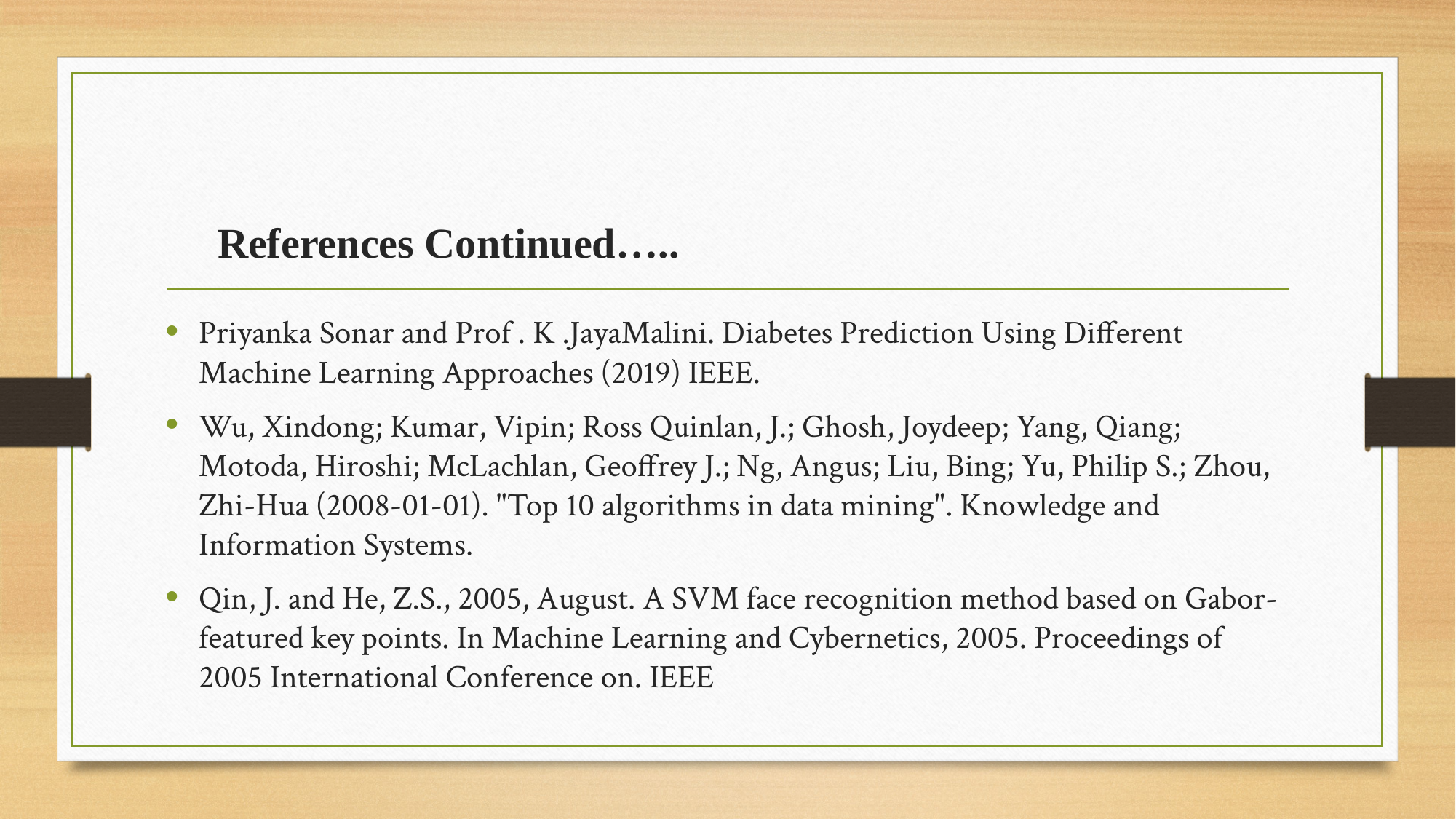

# References Continued…..
Priyanka Sonar and Prof . K .JayaMalini. Diabetes Prediction Using Different Machine Learning Approaches (2019) IEEE.
Wu, Xindong; Kumar, Vipin; Ross Quinlan, J.; Ghosh, Joydeep; Yang, Qiang; Motoda, Hiroshi; McLachlan, Geoffrey J.; Ng, Angus; Liu, Bing; Yu, Philip S.; Zhou, Zhi-Hua (2008-01-01). "Top 10 algorithms in data mining". Knowledge and Information Systems.
Qin, J. and He, Z.S., 2005, August. A SVM face recognition method based on Gabor-featured key points. In Machine Learning and Cybernetics, 2005. Proceedings of 2005 International Conference on. IEEE